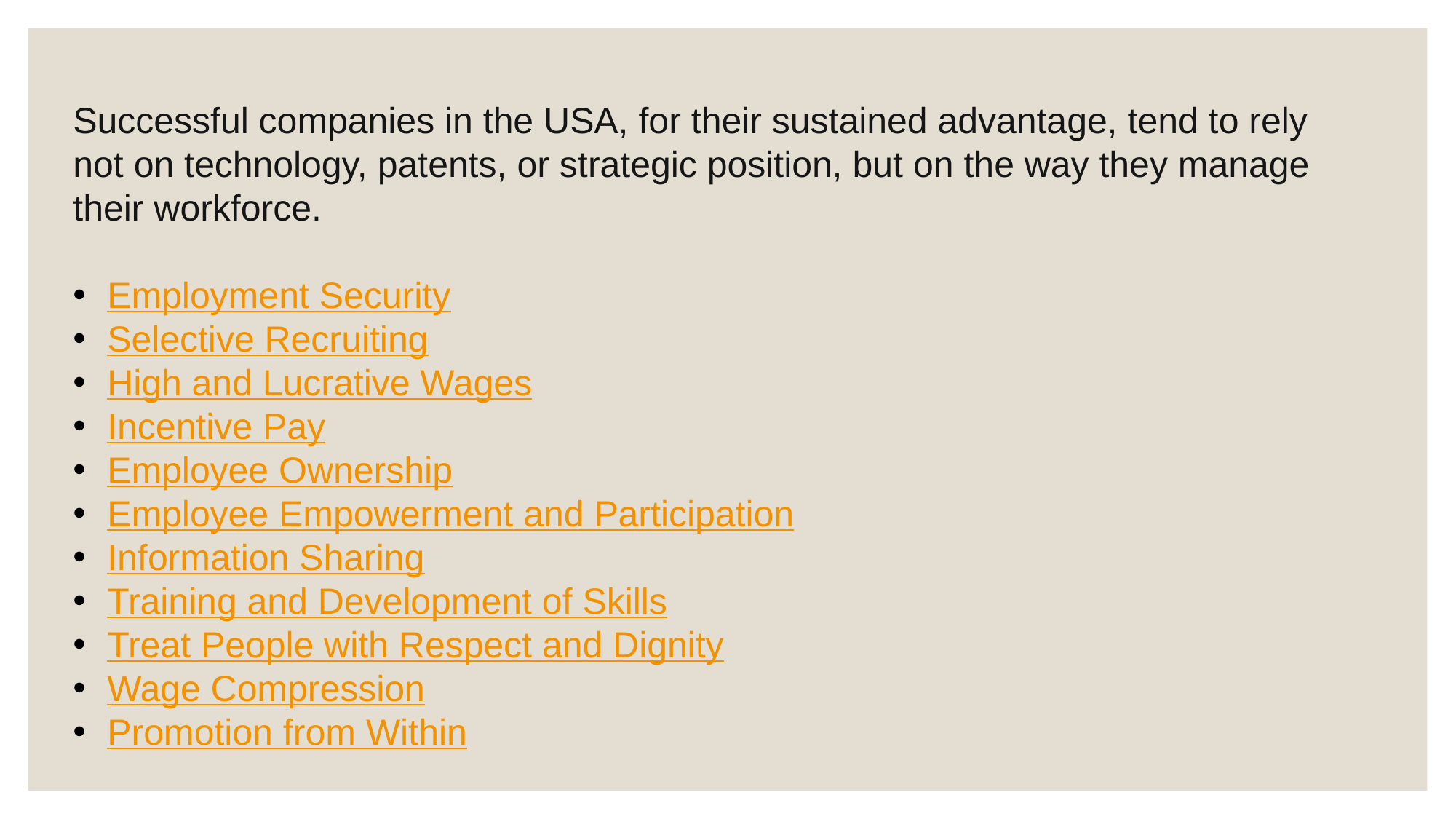

Successful companies in the USA, for their sustained advantage, tend to rely not on technology, patents, or strategic position, but on the way they manage their workforce.

Employment Security
Selective Recruiting
High and Lucrative Wages
Incentive Pay
Employee Ownership
Employee Empowerment and Participation
Information Sharing
Training and Development of Skills
Treat People with Respect and Dignity
Wage Compression
Promotion from Within